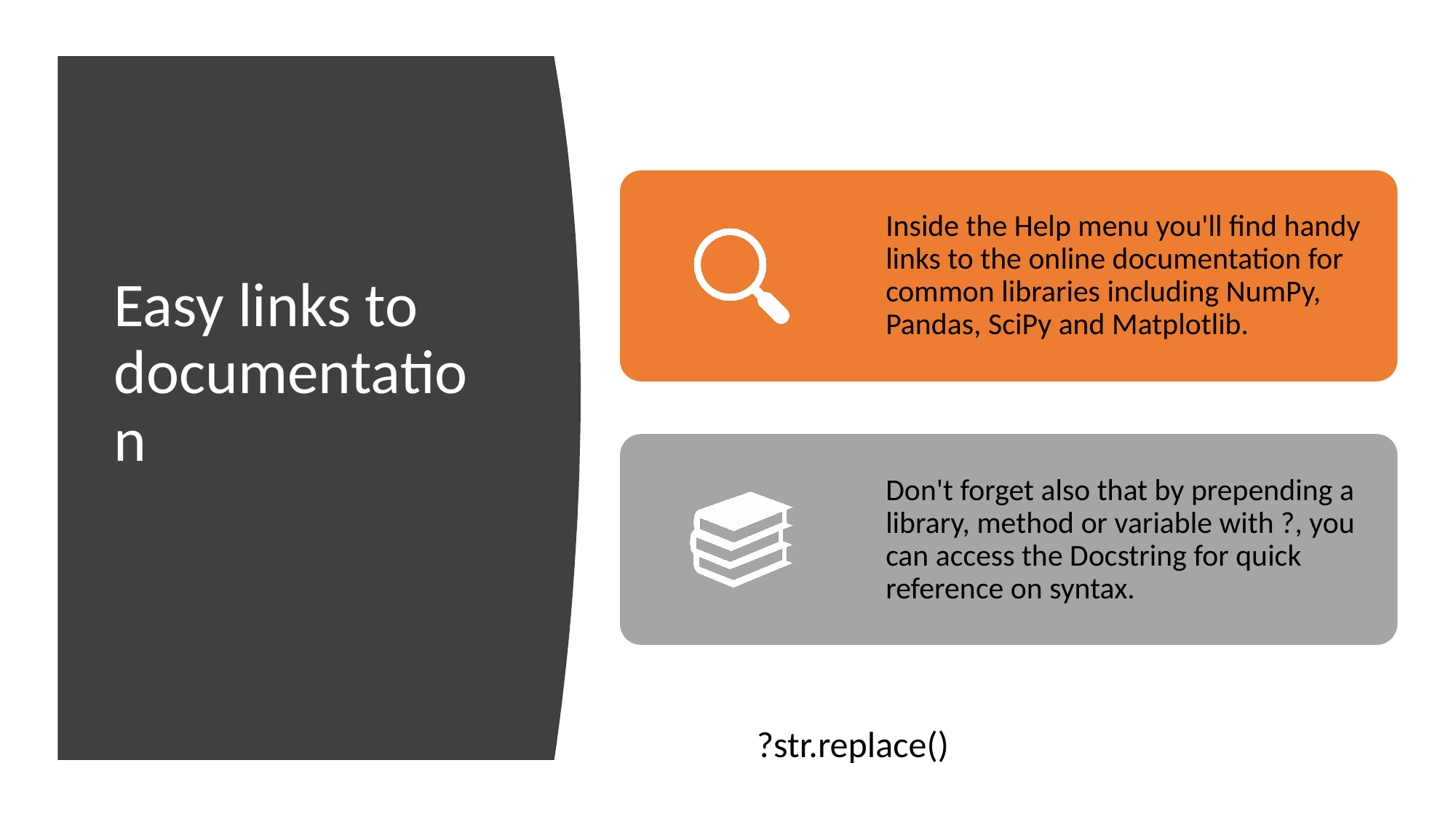

Inside the Help menu you'll find handy links to the online documentation for common libraries including NumPy, Pandas, SciPy and Matplotlib.
Don't forget also that by prepending a library, method or variable with ?, you can access the Docstring for quick reference on syntax.

# Easy links to documentation

?str.replace()